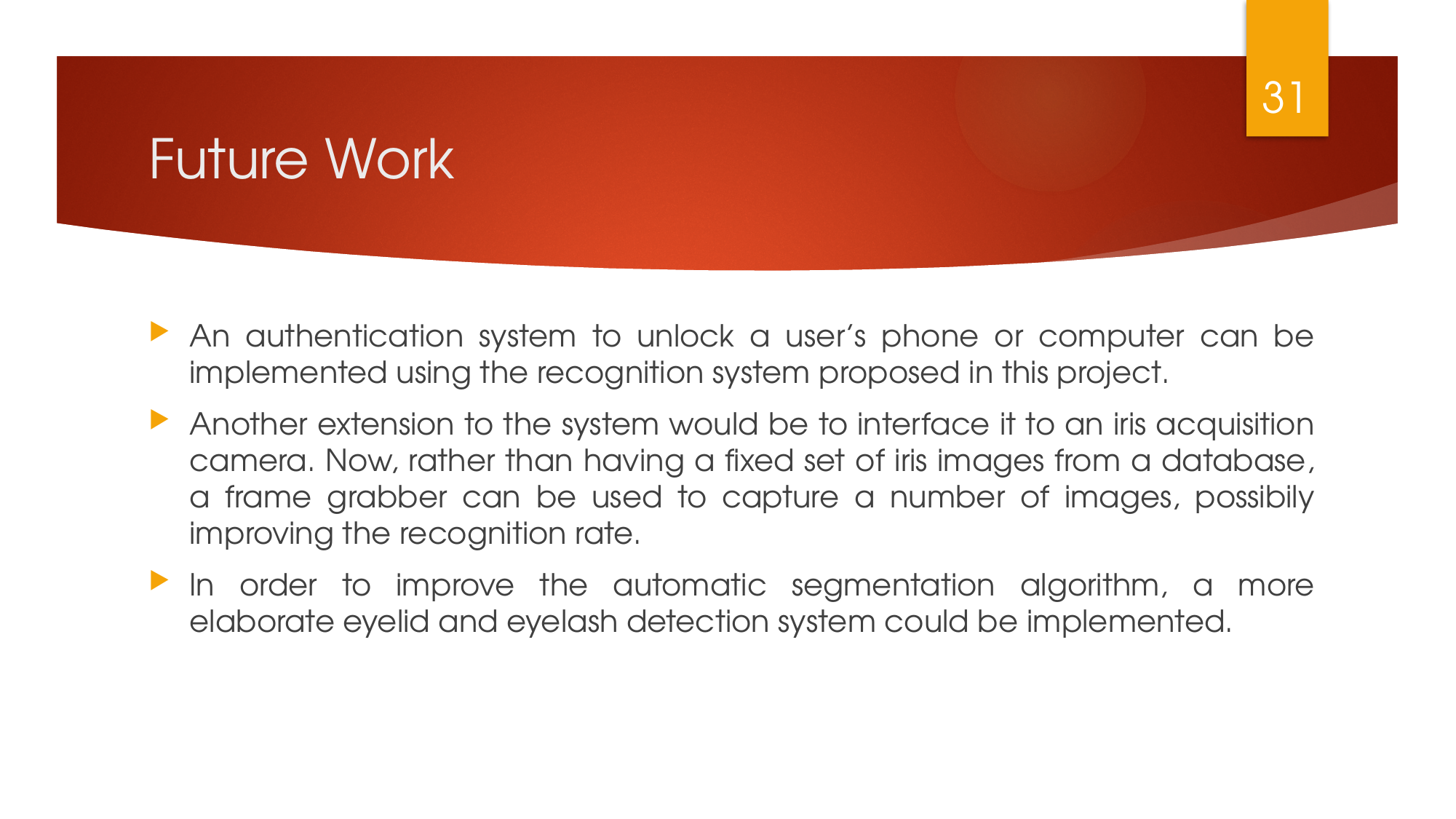

31
# Future Work
An authentication system to unlock a user’s phone or computer can be implemented using the recognition system proposed in this project.
Another extension to the system would be to interface it to an iris acquisition camera. Now, rather than having a fixed set of iris images from a database, a frame grabber can be used to capture a number of images, possibily improving the recognition rate.
In order to improve the automatic segmentation algorithm, a more elaborate eyelid and eyelash detection system could be implemented.